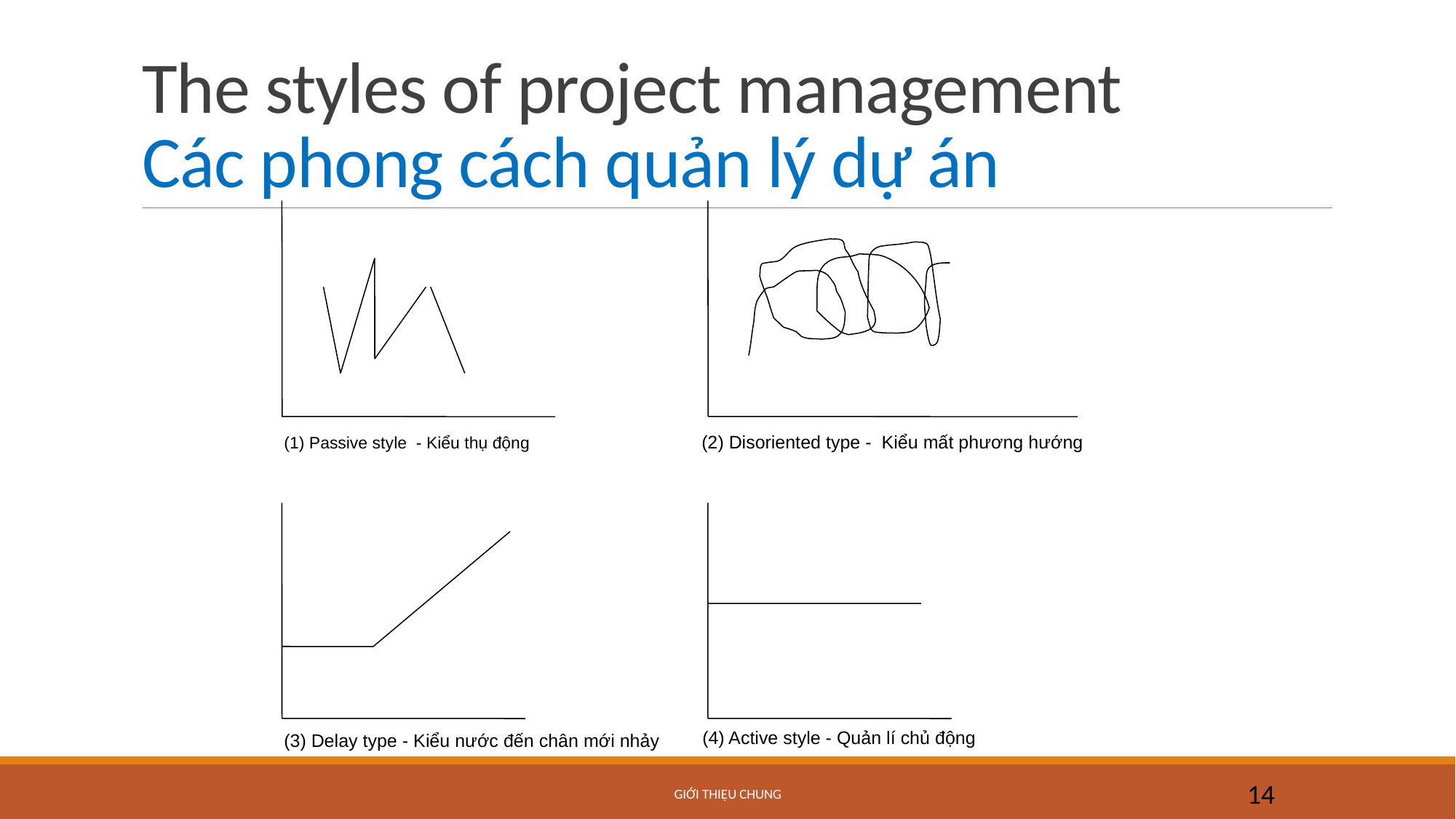

# The styles of project management Các phong cách quản lý dự án

(2) Disoriented type -  Kiểu mất phương hướng
(1) Passive style  - Kiểu thụ động

(4) Active style - Quản lí chủ động
(3) Delay type - Kiểu nước đến chân mới nhảy

Giới thiệu chung
14